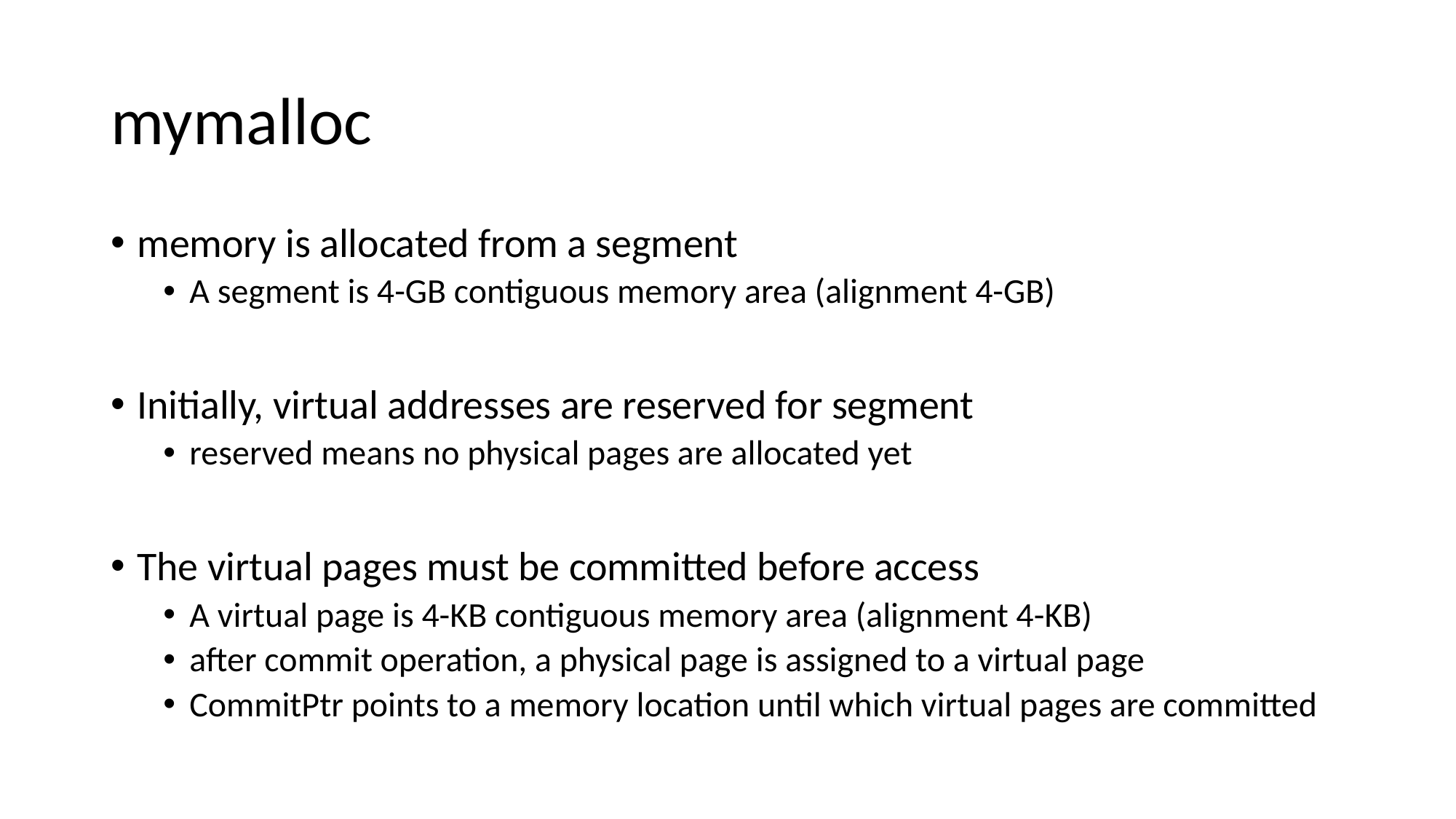

# mymalloc
memory is allocated from a segment
A segment is 4-GB contiguous memory area (alignment 4-GB)

Initially, virtual addresses are reserved for segment
reserved means no physical pages are allocated yet

The virtual pages must be committed before access
A virtual page is 4-KB contiguous memory area (alignment 4-KB)
after commit operation, a physical page is assigned to a virtual page
CommitPtr points to a memory location until which virtual pages are committed